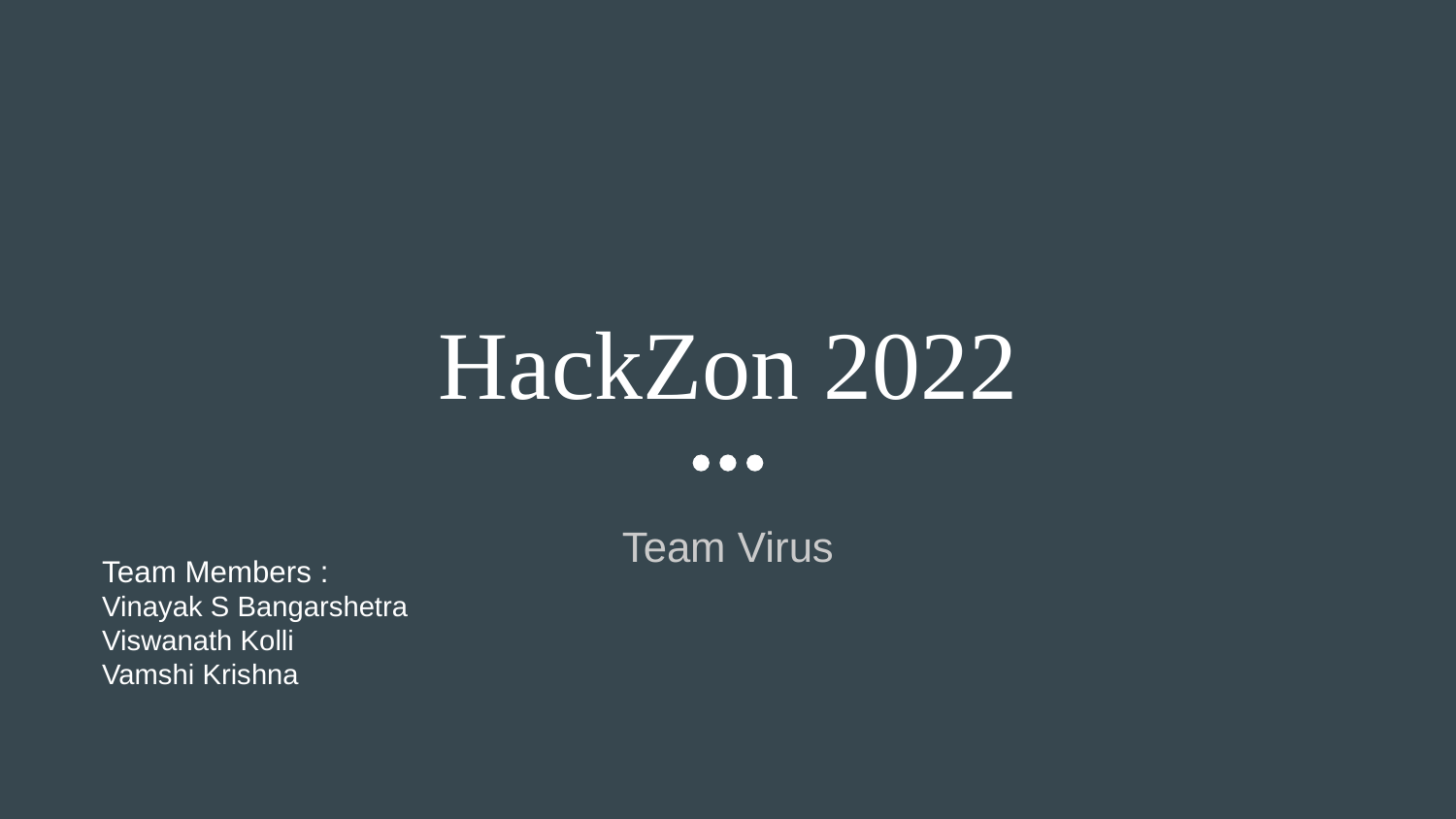

# HackZon 2022
Team Virus
Team Members :
Vinayak S Bangarshetra
Viswanath Kolli
Vamshi Krishna